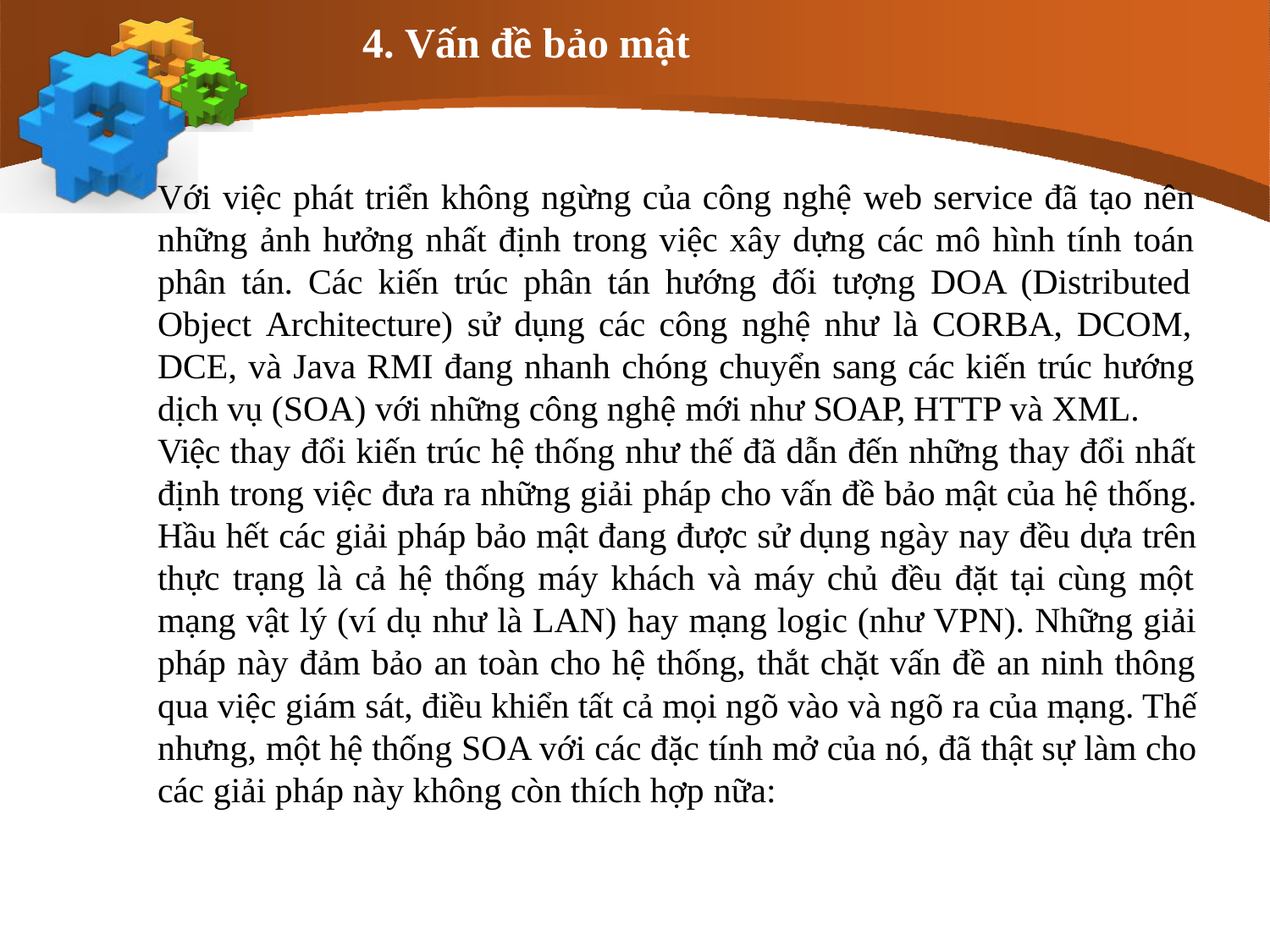

# 4. Vấn đề bảo mật

Với việc phát triển không ngừng của công nghệ web service đã tạo nên  những ảnh hưởng nhất định trong việc xây dựng các mô hình tính toán  phân tán. Các kiến trúc phân tán hướng đối tượng DOA (Distributed  Object Architecture) sử dụng các công nghệ như là CORBA, DCOM,  DCE, và Java RMI đang nhanh chóng chuyển sang các kiến trúc hướng  dịch vụ (SOA) với những công nghệ mới như SOAP, HTTP và XML.
Việc thay đổi kiến trúc hệ thống như thế đã dẫn đến những thay đổi nhất  định trong việc đưa ra những giải pháp cho vấn đề bảo mật của hệ thống.  Hầu hết các giải pháp bảo mật đang được sử dụng ngày nay đều dựa trên  thực trạng là cả hệ thống máy khách và máy chủ đều đặt tại cùng một  mạng vật lý (ví dụ như là LAN) hay mạng logic (như VPN). Những giải  pháp này đảm bảo an toàn cho hệ thống, thắt chặt vấn đề an ninh thông  qua việc giám sát, điều khiển tất cả mọi ngõ vào và ngõ ra của mạng. Thế  nhưng, một hệ thống SOA với các đặc tính mở của nó, đã thật sự làm cho  các giải pháp này không còn thích hợp nữa: